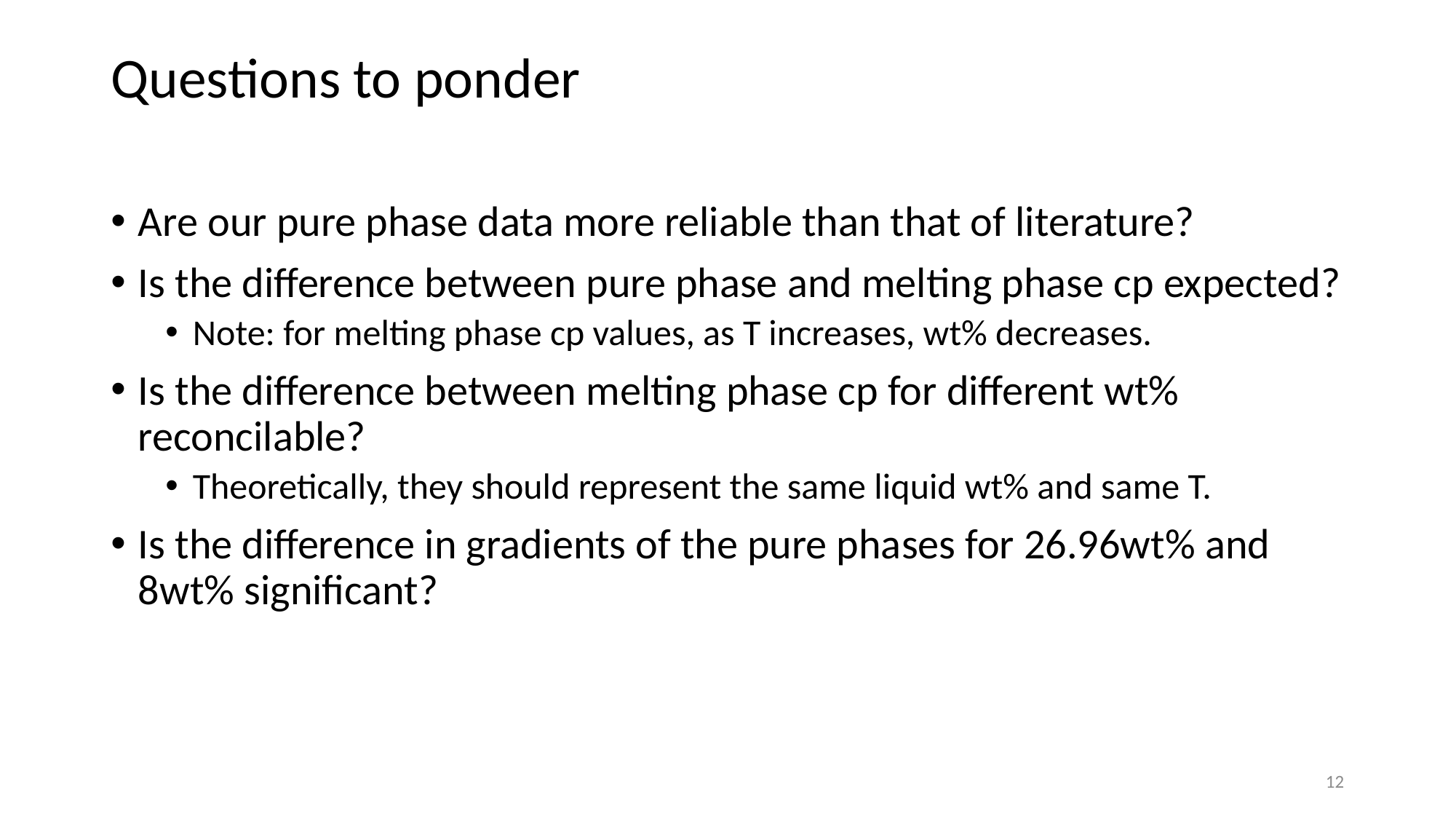

Questions to ponder

Are our pure phase data more reliable than that of literature?
Is the difference between pure phase and melting phase cp expected?
Note: for melting phase cp values, as T increases, wt% decreases.
Is the difference between melting phase cp for different wt% reconcilable?
Theoretically, they should represent the same liquid wt% and same T.
Is the difference in gradients of the pure phases for 26.96wt% and 8wt% significant?
12